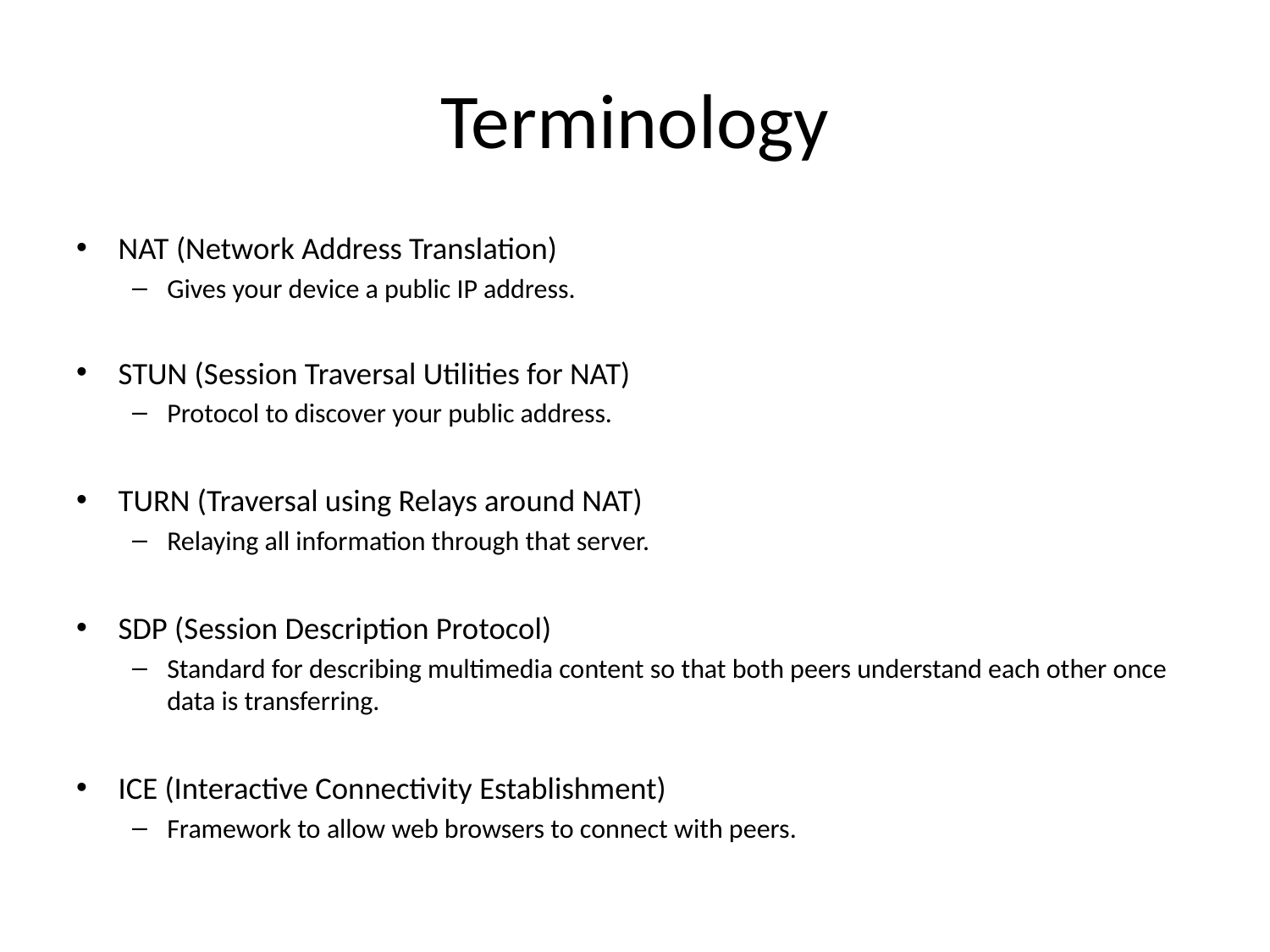

# Terminology
NAT (Network Address Translation)
Gives your device a public IP address.

STUN (Session Traversal Utilities for NAT)
Protocol to discover your public address.

TURN (Traversal using Relays around NAT)
Relaying all information through that server.

SDP (Session Description Protocol)
Standard for describing multimedia content so that both peers understand each other once data is transferring.

ICE (Interactive Connectivity Establishment)
Framework to allow web browsers to connect with peers.